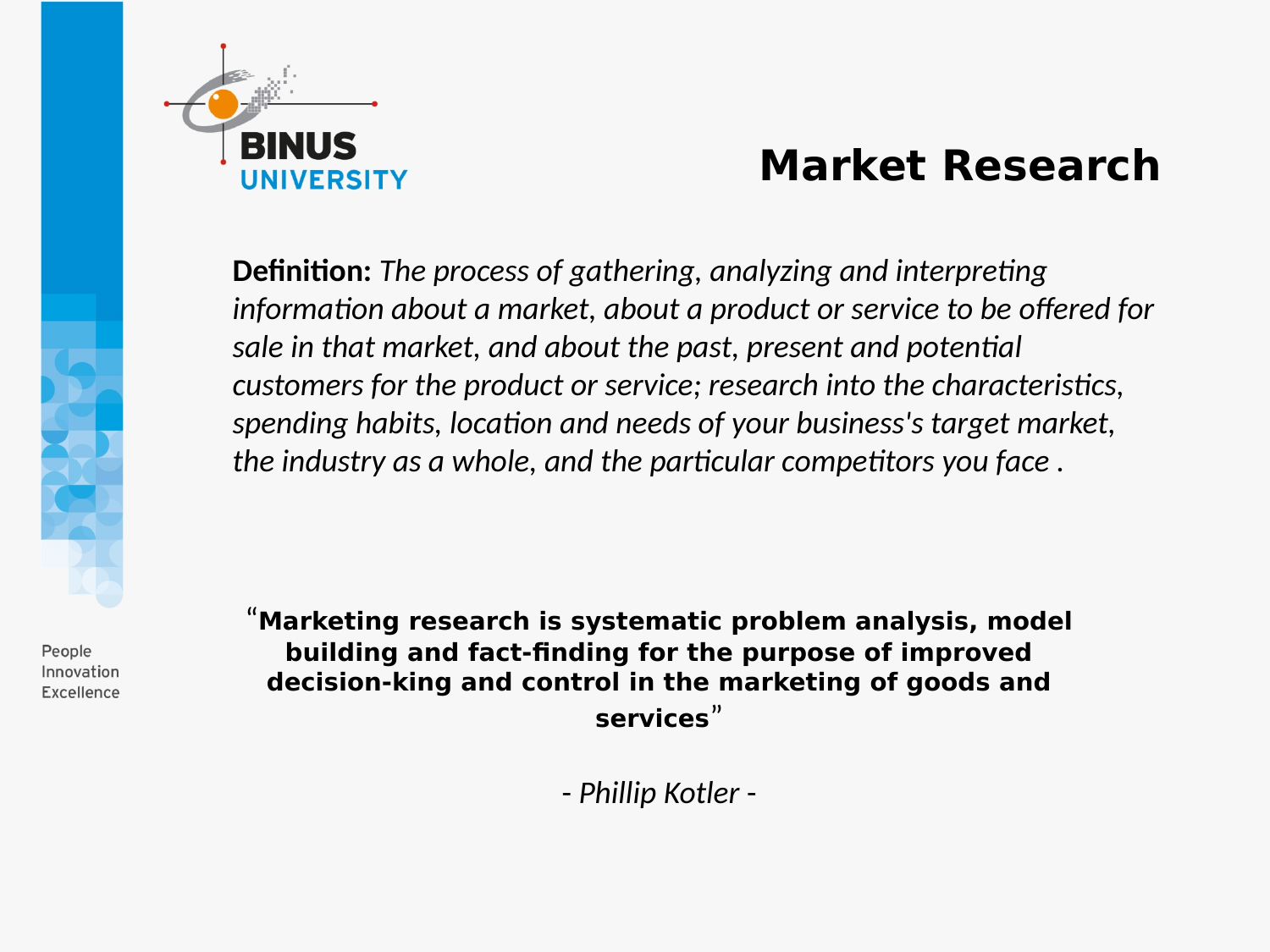

Market Research
Definition: The process of gathering, analyzing and interpreting information about a market, about a product or service to be offered for sale in that market, and about the past, present and potential customers for the product or service; research into the characteristics, spending habits, location and needs of your business's target market, the industry as a whole, and the particular competitors you face .
“Marketing research is systematic problem analysis, model building and fact-finding for the purpose of improved decision-king and control in the marketing of goods and services”

- Phillip Kotler -